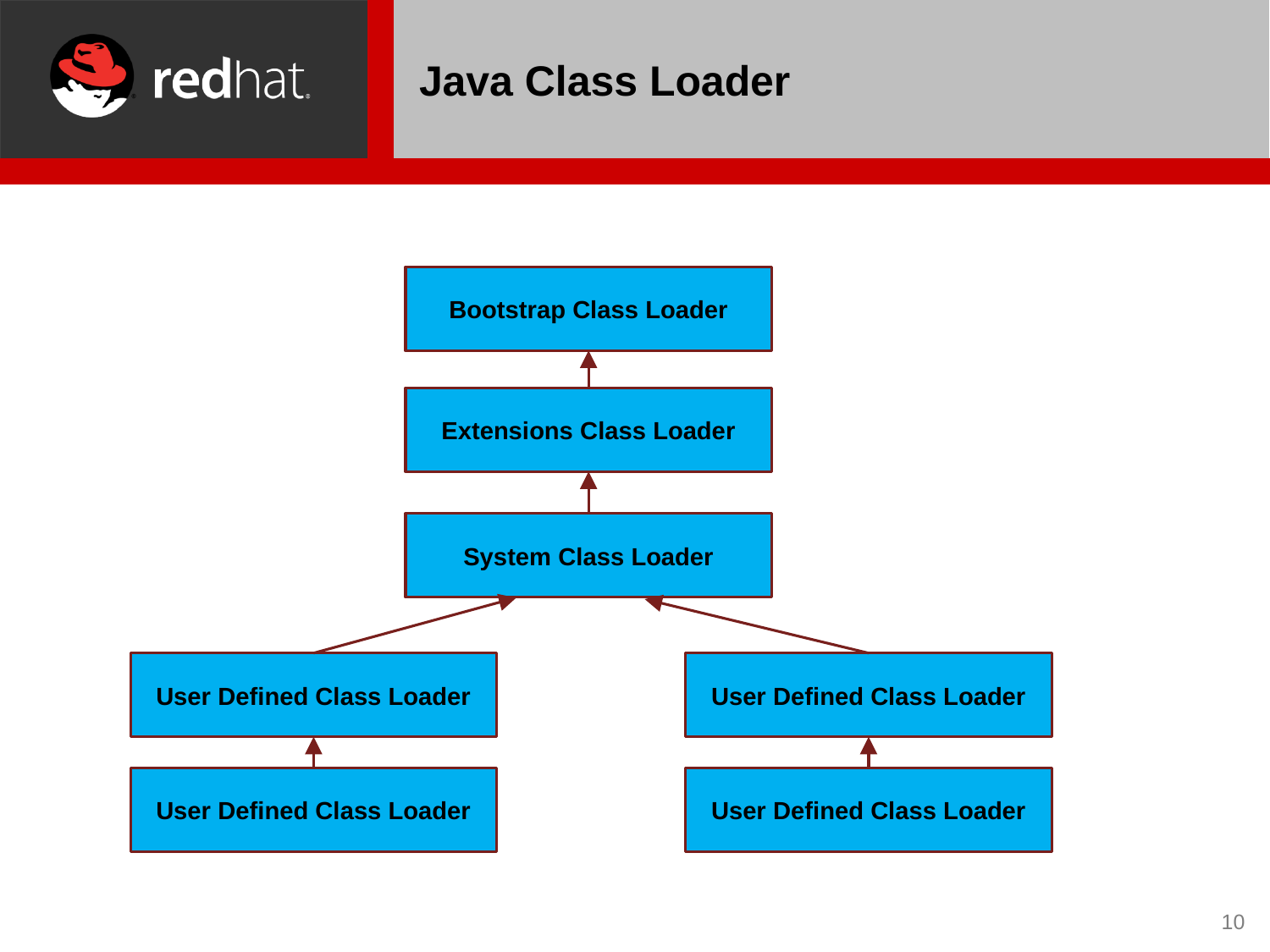

# Java Class Loader

Bootstrap Class Loader

Extensions Class Loader
System Class Loader
User Defined Class Loader
User Defined Class Loader
User Defined Class Loader
User Defined Class Loader
10